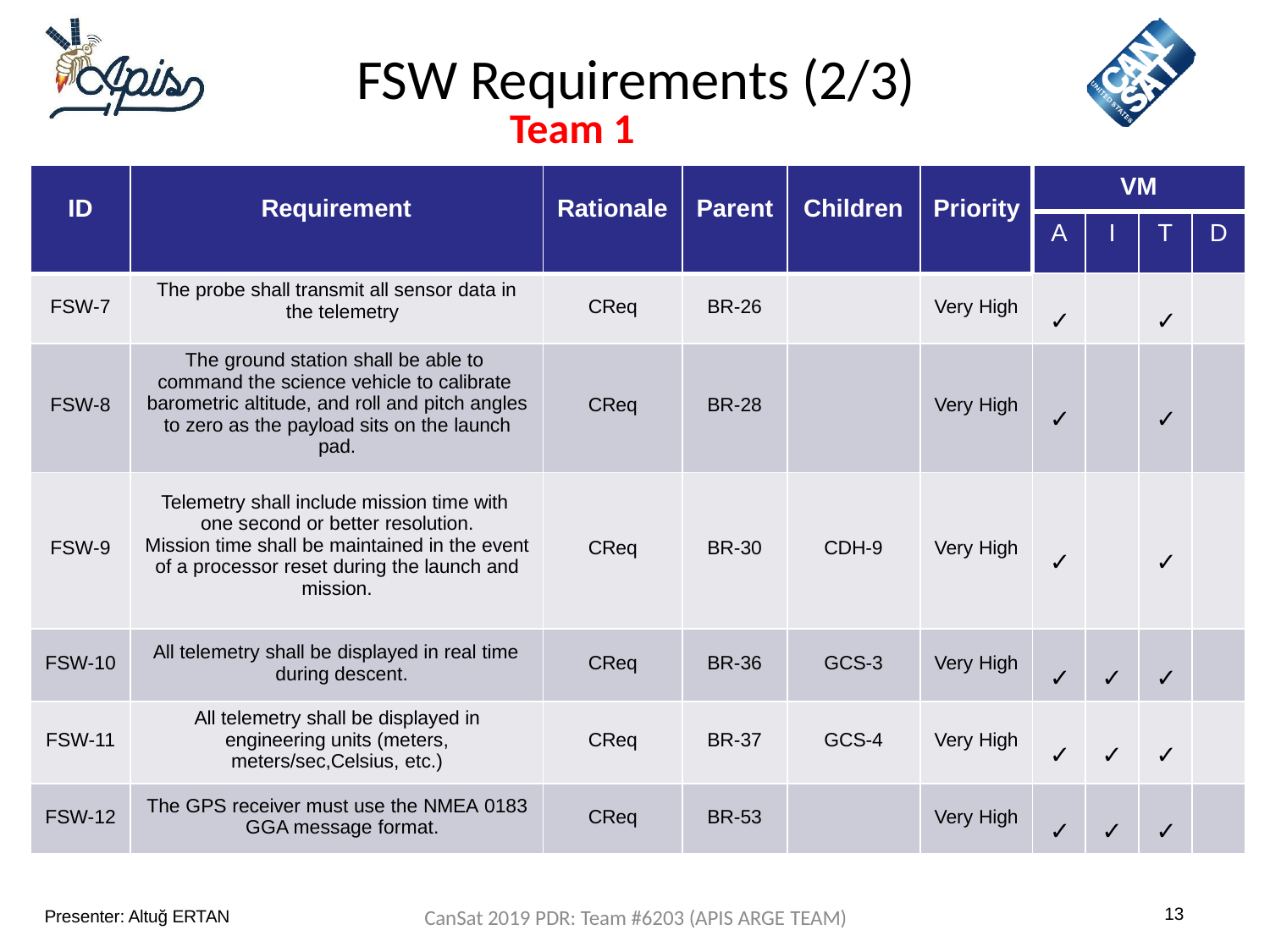

Team Logo
Here
(If You Want)
# FSW Requirements (2/3)
Team 1
| ID | Requirement | Rationale | Parent | Children | Priority | VM |  |  |  |
| --- | --- | --- | --- | --- | --- | --- | --- | --- | --- |
|  |  |  |  |  |  | A | I | T | D |
| FSW-7 | The probe shall transmit all sensor data in the telemetry | CReq | BR-26 |  | Very High | ✓ |  | ✓ |  |
| FSW-8 | The ground station shall be able to command the science vehicle to calibrate barometric altitude, and roll and pitch angles to zero as the payload sits on the launch pad. | CReq | BR-28 |  | Very High | ✓ |  | ✓ |  |
| FSW-9 | Telemetry shall include mission time with one second or better resolution. Mission time shall be maintained in the event of a processor reset during the launch and mission. | CReq | BR-30 | CDH-9 | Very High | ✓ |  | ✓ |  |
| FSW-10 | All telemetry shall be displayed in real time during descent. | CReq | BR-36 | GCS-3 | Very High | ✓ | ✓ | ✓ |  |
| FSW-11 | All telemetry shall be displayed in engineering units (meters, meters/sec,Celsius, etc.) | CReq | BR-37 | GCS-4 | Very High | ✓ | ✓ | ✓ |  |
| FSW-12 | The GPS receiver must use the NMEA 0183 GGA message format. | CReq | BR-53 |  | Very High | ✓ | ✓ | ✓ |  |
13
Presenter: Altuğ ERTAN
CanSat 2019 PDR: Team #6203 (APIS ARGE TEAM)